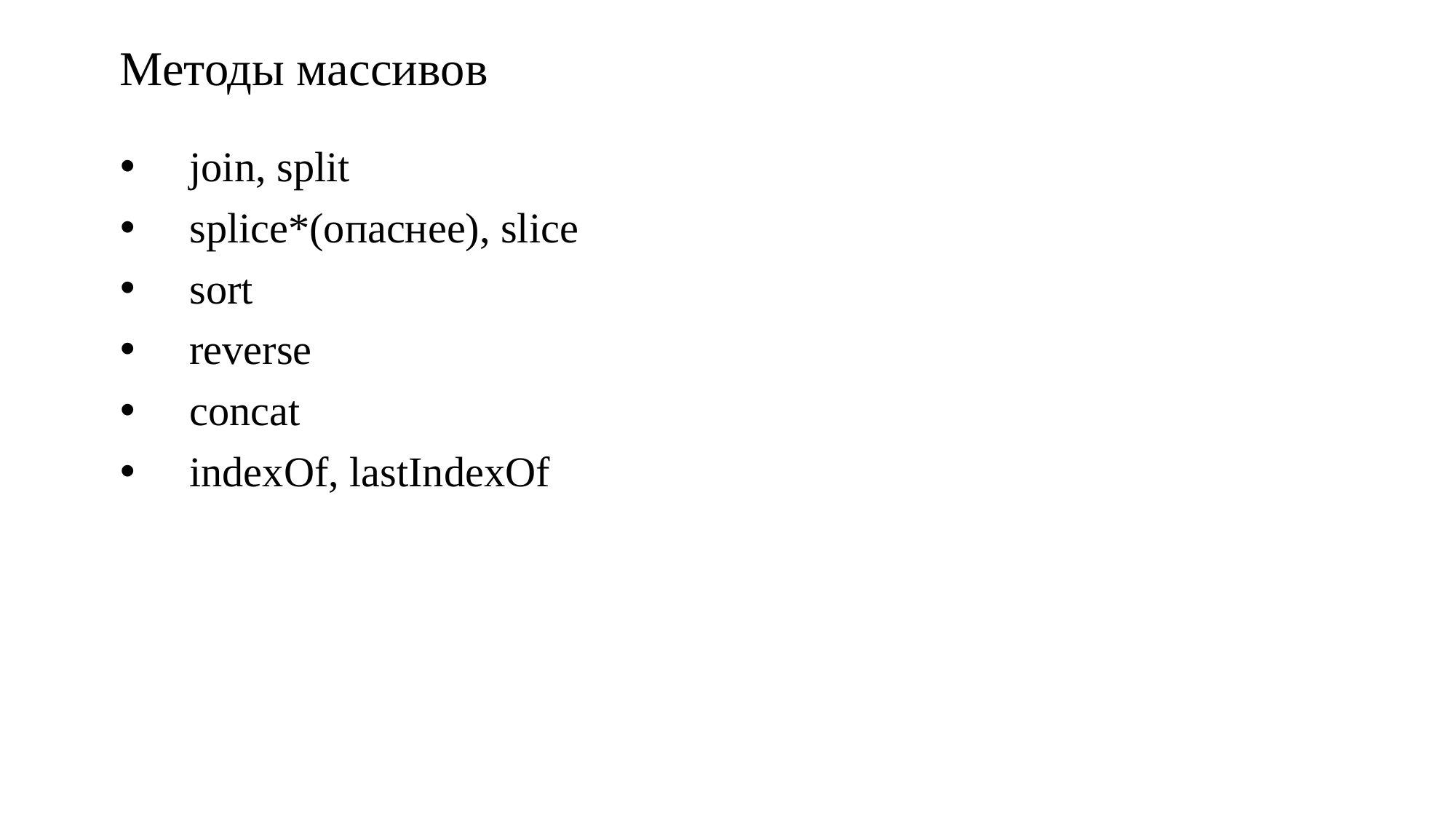

# Методы массивов
    join, split
    splice*(опаснее), slice
    sort
    reverse
    concat
    indexOf, lastIndexOf